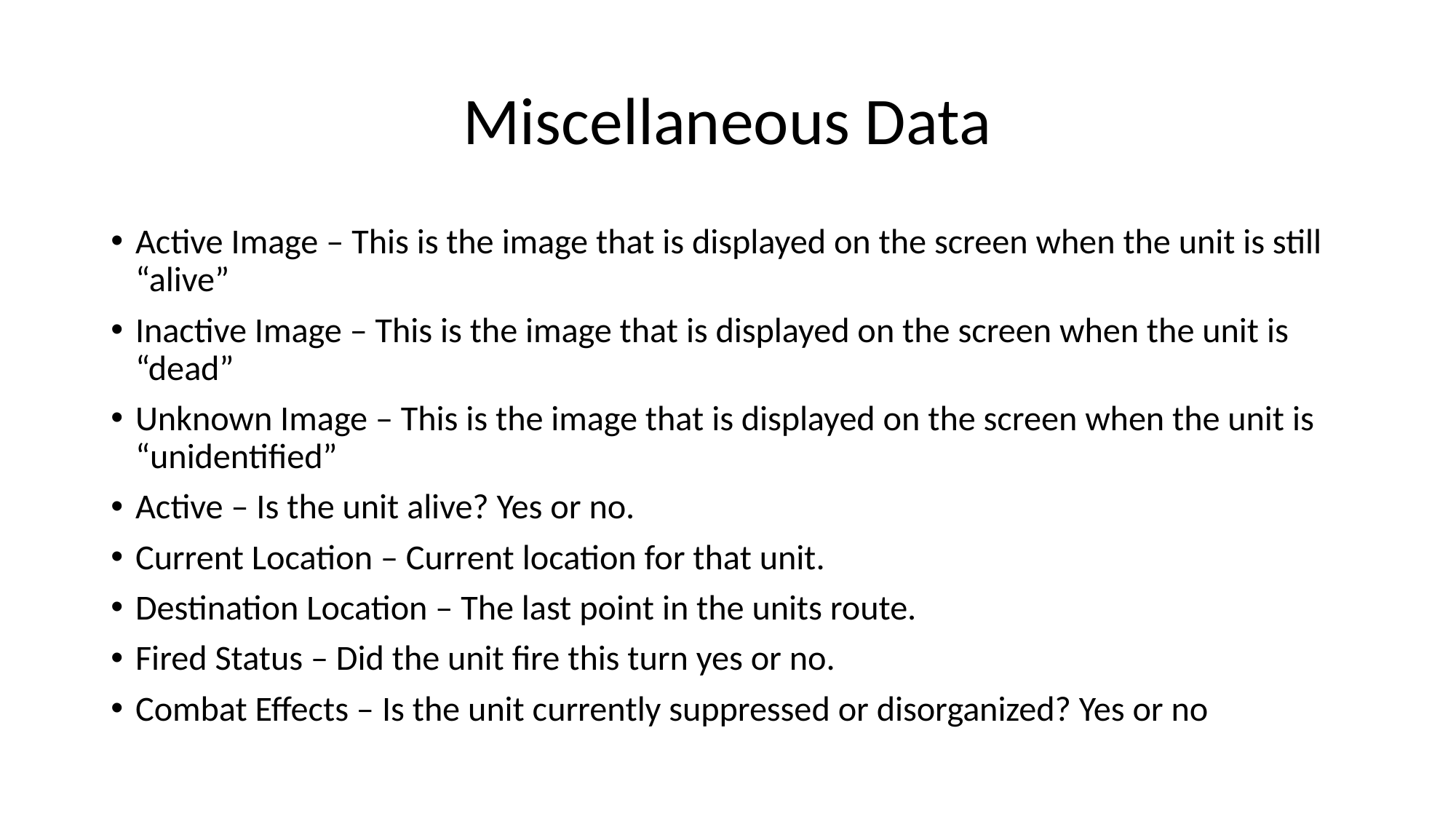

# Miscellaneous Data
Active Image – This is the image that is displayed on the screen when the unit is still “alive”
Inactive Image – This is the image that is displayed on the screen when the unit is “dead”
Unknown Image – This is the image that is displayed on the screen when the unit is “unidentified”
Active – Is the unit alive? Yes or no.
Current Location – Current location for that unit.
Destination Location – The last point in the units route.
Fired Status – Did the unit fire this turn yes or no.
Combat Effects – Is the unit currently suppressed or disorganized? Yes or no